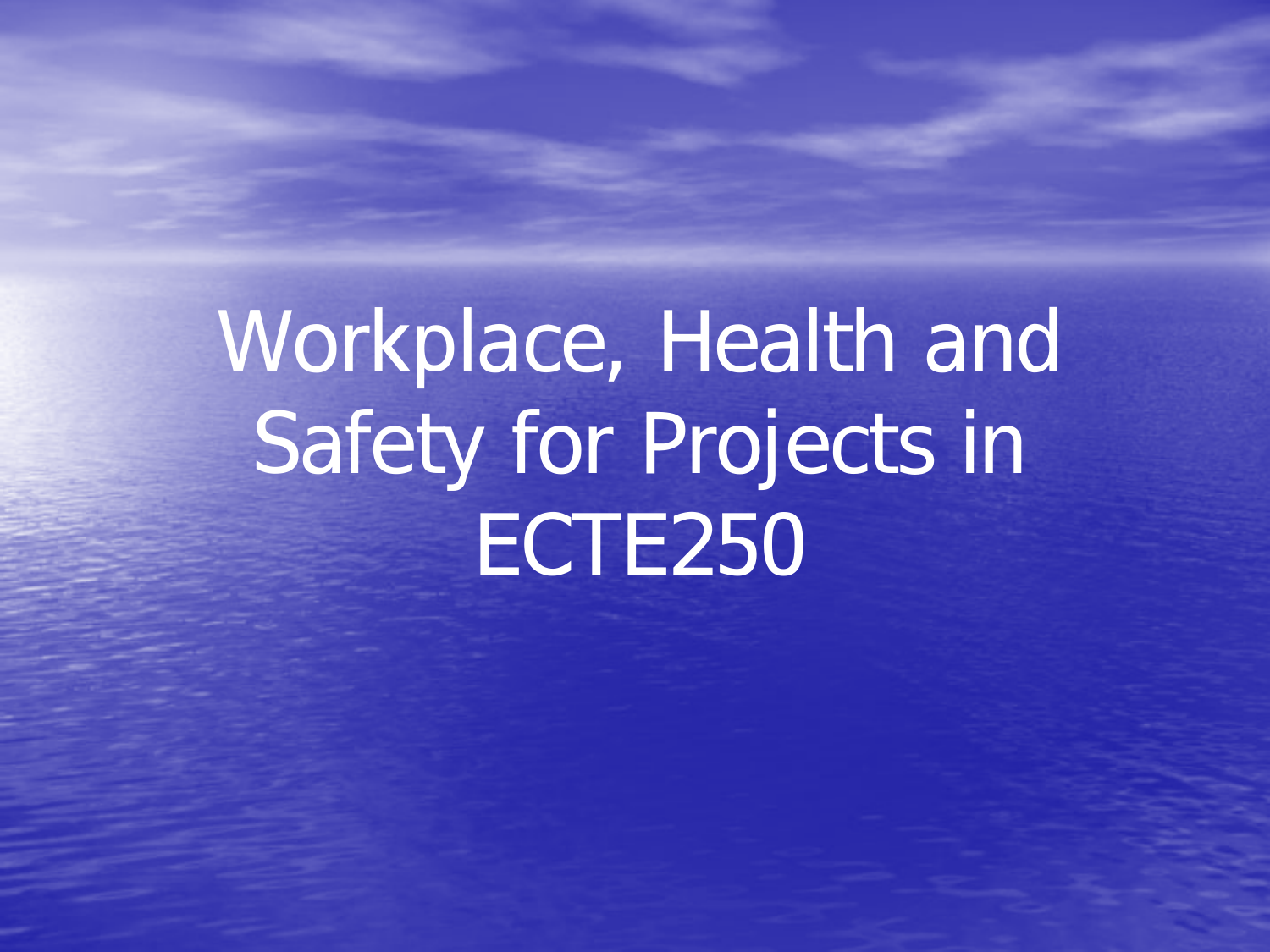

# Workplace, Health and Safety for Projects in
ECTE250